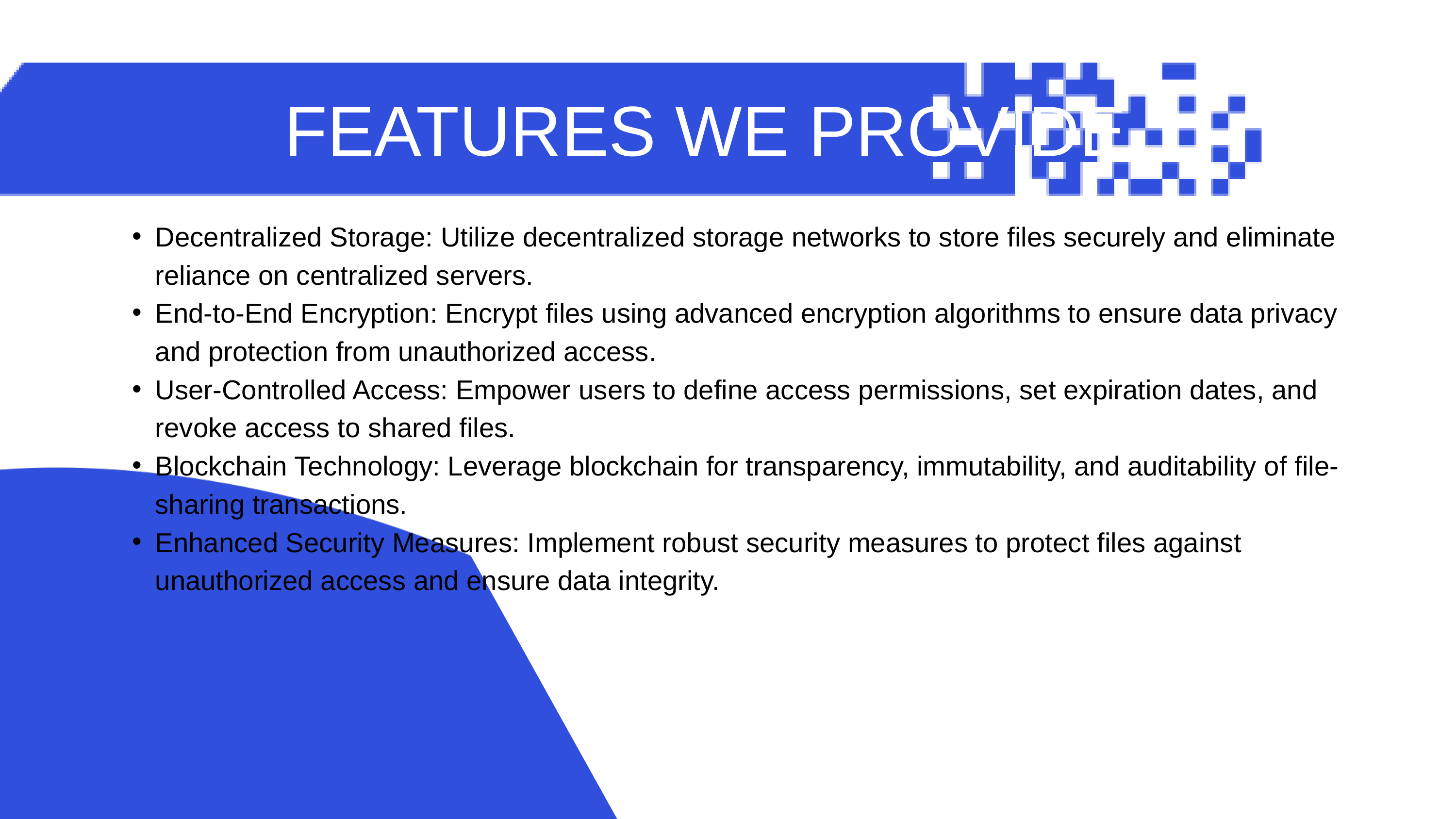

FEATURES WE PROVIDE
Decentralized Storage: Utilize decentralized storage networks to store files securely and eliminate reliance on centralized servers.
End-to-End Encryption: Encrypt files using advanced encryption algorithms to ensure data privacy and protection from unauthorized access.
User-Controlled Access: Empower users to define access permissions, set expiration dates, and revoke access to shared files.
Blockchain Technology: Leverage blockchain for transparency, immutability, and auditability of file-sharing transactions.
Enhanced Security Measures: Implement robust security measures to protect files against unauthorized access and ensure data integrity.